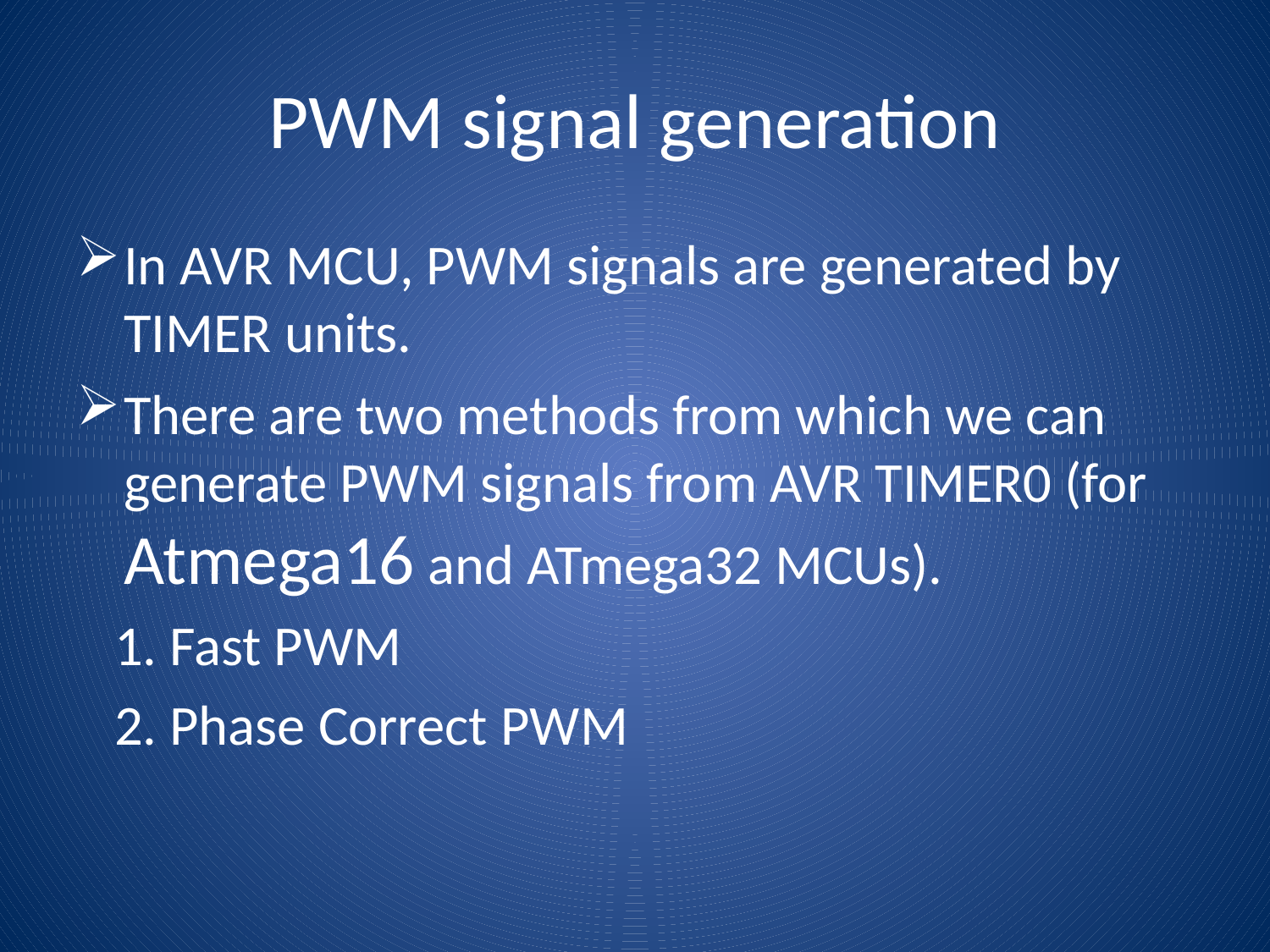

# PWM signal generation
In AVR MCU, PWM signals are generated by TIMER units.
There are two methods from which we can generate PWM signals from AVR TIMER0 (for Atmega16 and ATmega32 MCUs).
   1. Fast PWM
   2. Phase Correct PWM